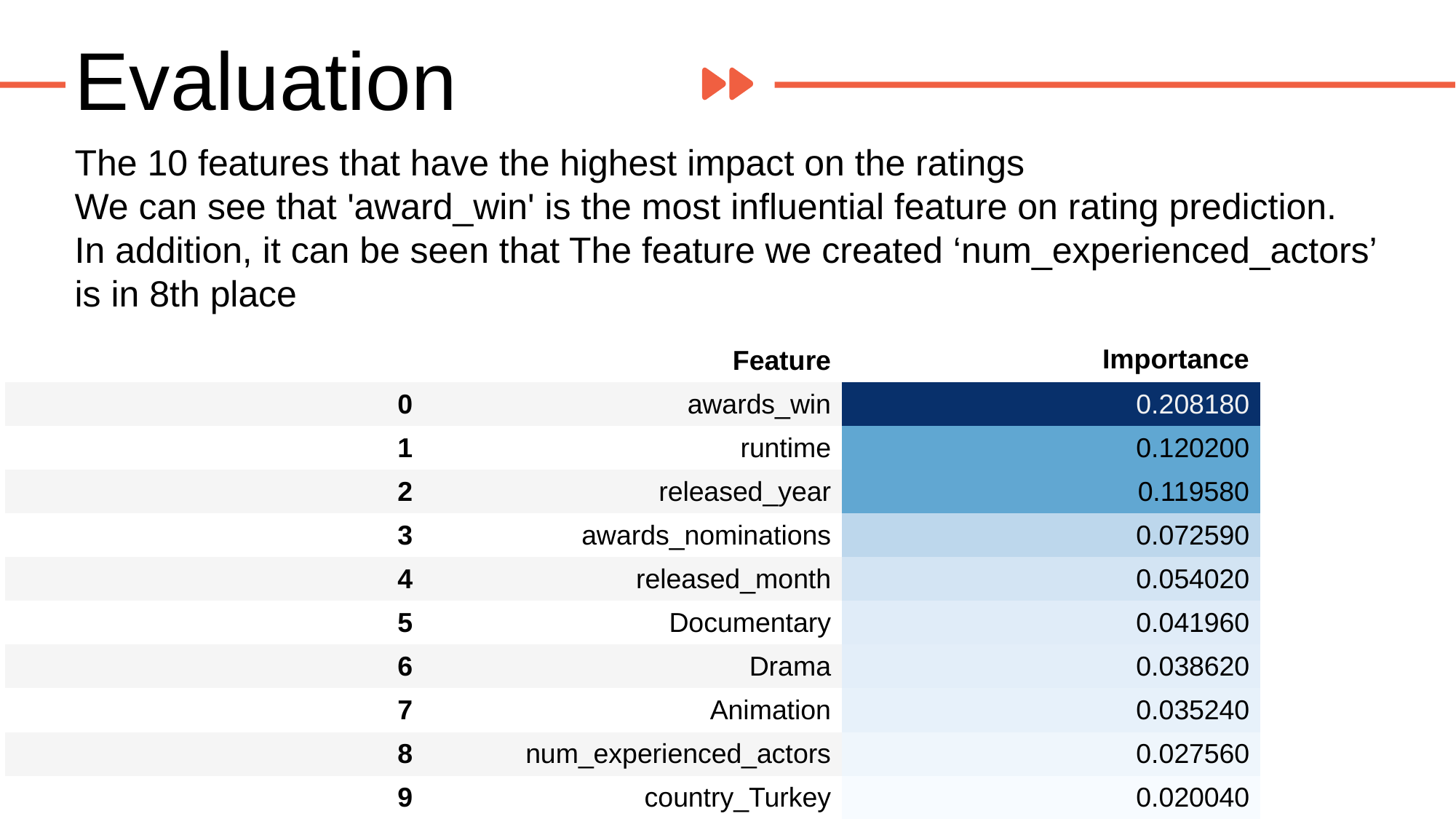

Evaluation
The 10 features that have the highest impact on the ratings
We can see that 'award_win' is the most influential feature on rating prediction.
In addition, it can be seen that The feature we created ‘num_experienced_actors’
is in 8th place

|  | Feature | Importance |
| --- | --- | --- |
| 0 | awards\_win | 0.208180 |
| 1 | runtime | 0.120200 |
| 2 | released\_year | 0.119580 |
| 3 | awards\_nominations | 0.072590 |
| 4 | released\_month | 0.054020 |
| 5 | Documentary | 0.041960 |
| 6 | Drama | 0.038620 |
| 7 | Animation | 0.035240 |
| 8 | num\_experienced\_actors | 0.027560 |
| 9 | country\_Turkey | 0.020040 |
32%

24%

18%